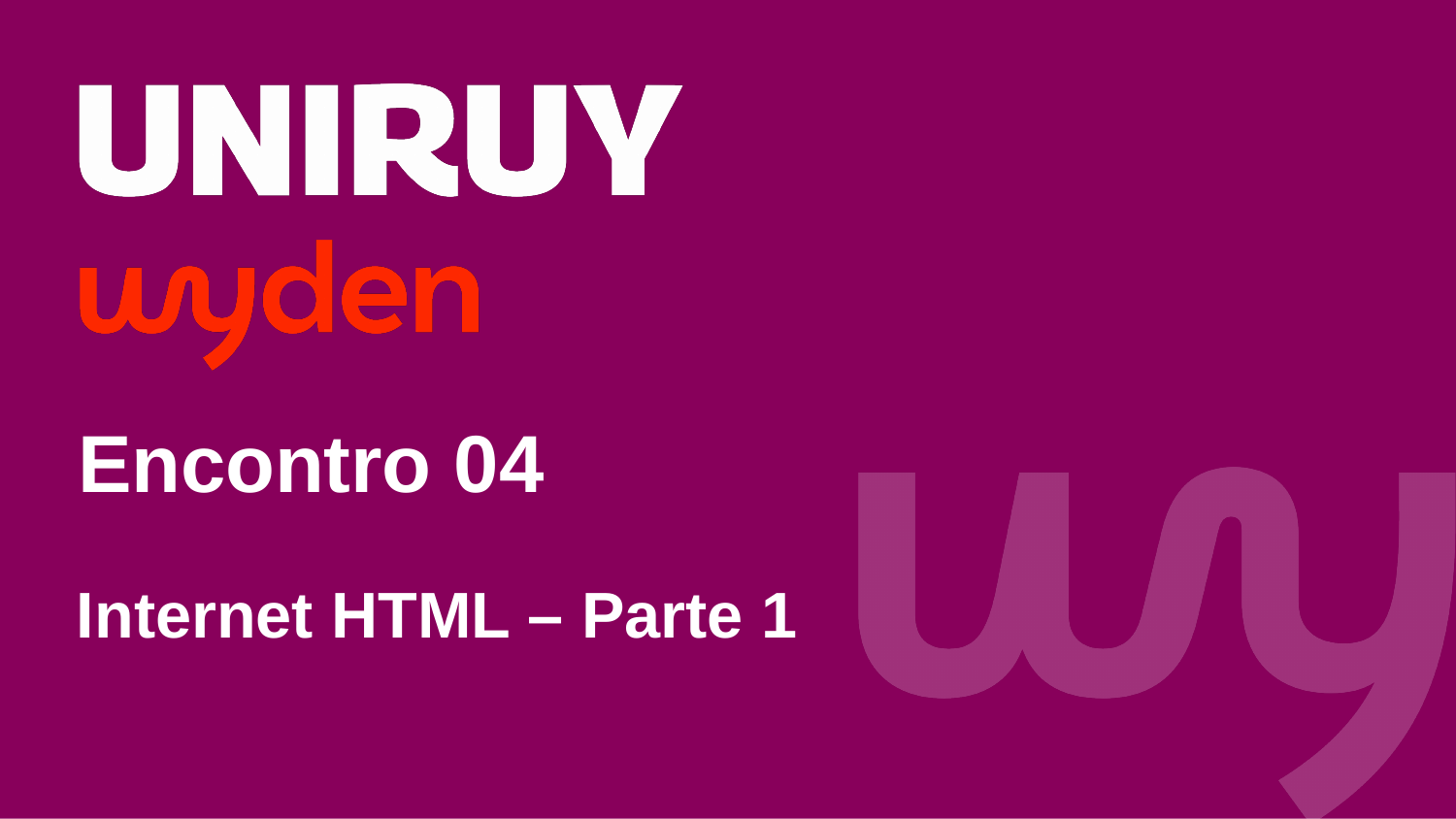

Encontro 04
Internet HTML – Parte 1